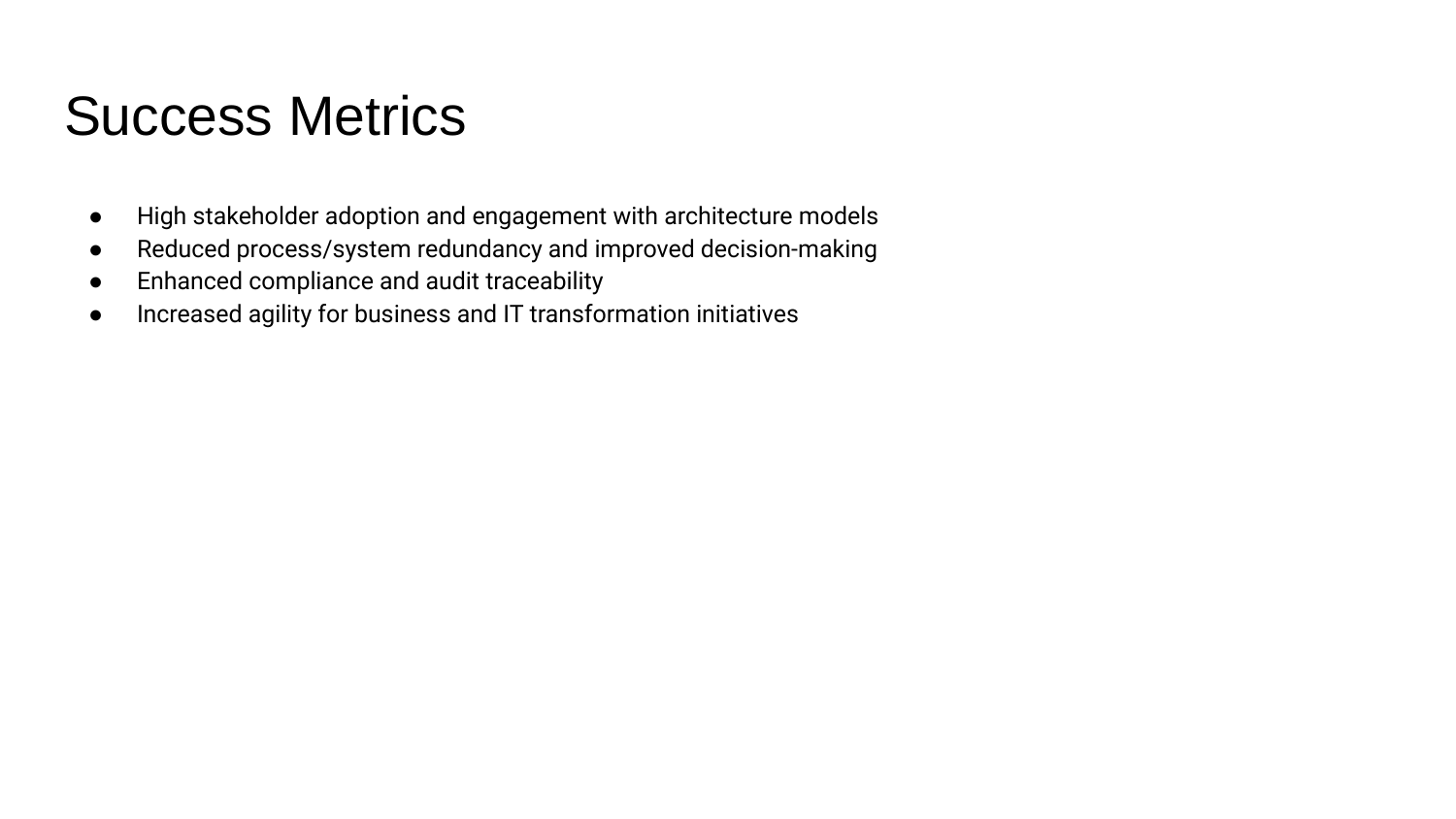

# Success Metrics
High stakeholder adoption and engagement with architecture models
Reduced process/system redundancy and improved decision-making
Enhanced compliance and audit traceability
Increased agility for business and IT transformation initiatives